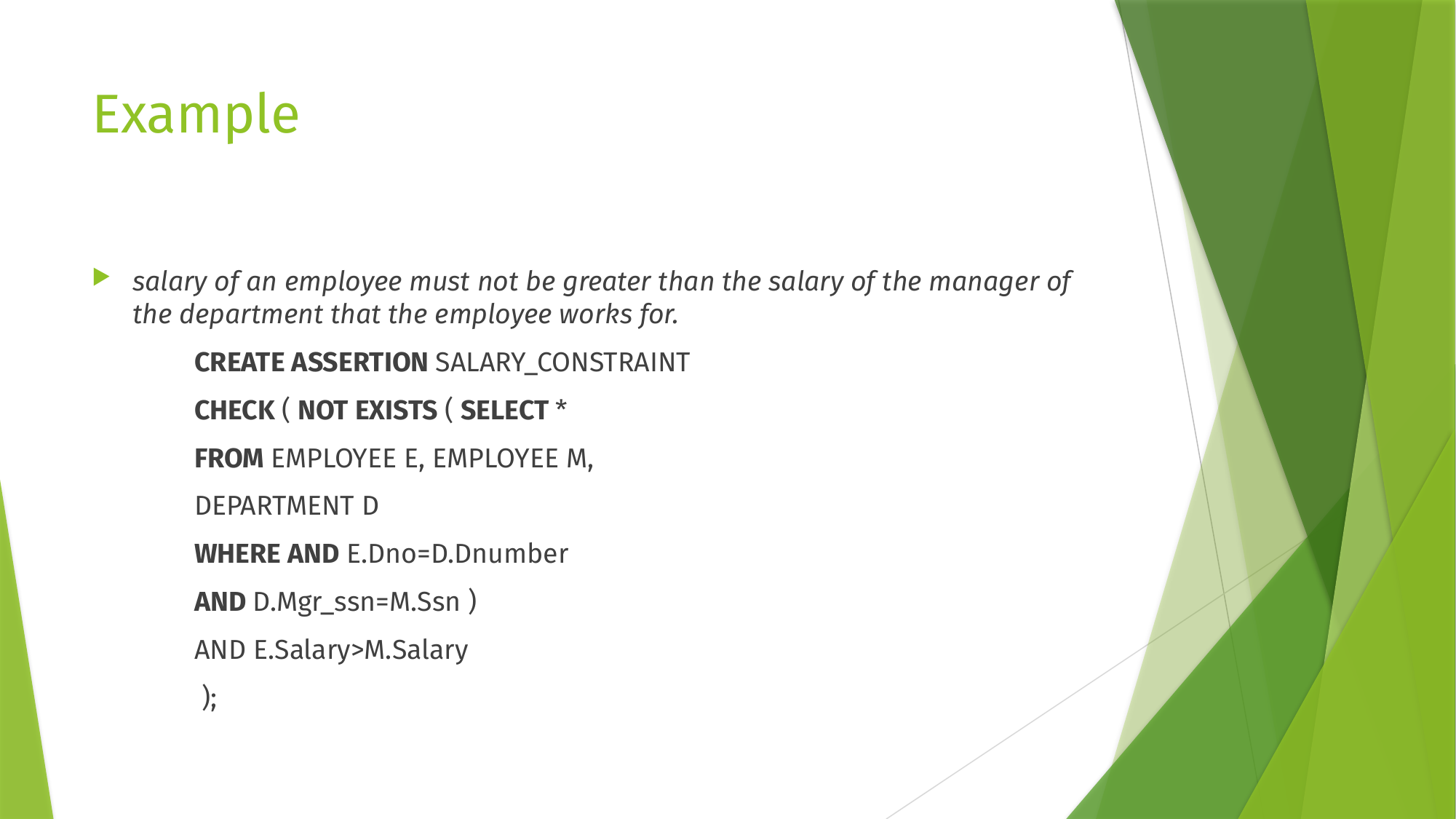

# Example
salary of an employee must not be greater than the salary of the manager of the department that the employee works for.
CREATE ASSERTION SALARY_CONSTRAINT
CHECK ( NOT EXISTS ( SELECT *
FROM EMPLOYEE E, EMPLOYEE M,
DEPARTMENT D
WHERE AND E.Dno=D.Dnumber
AND D.Mgr_ssn=M.Ssn )
AND E.Salary>M.Salary
 );